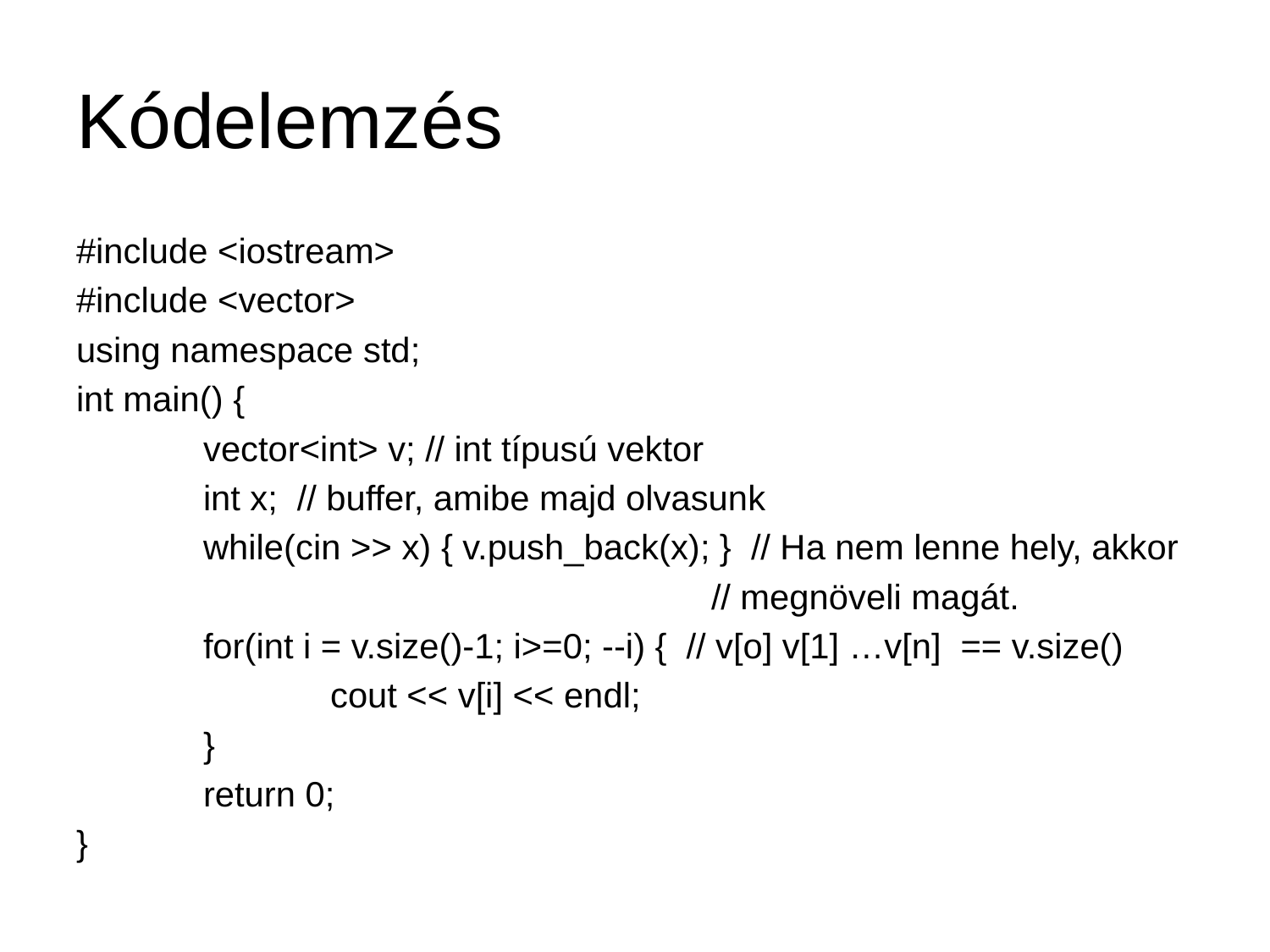

# Kódelemzés
#include <iostream>
#include <vector>
using namespace std;
int main() {
	vector<int> v; // int típusú vektor
	int x;  // buffer, amibe majd olvasunk
	while(cin >> x) { v.push_back(x); }  // Ha nem lenne hely, akkor
					// megnöveli magát.
	for(int i = v.size()-1; i>=0; --i) {  // v[o] v[1] …v[n]  == v.size()
		cout << v[i] << endl;
	}
	return 0;
}